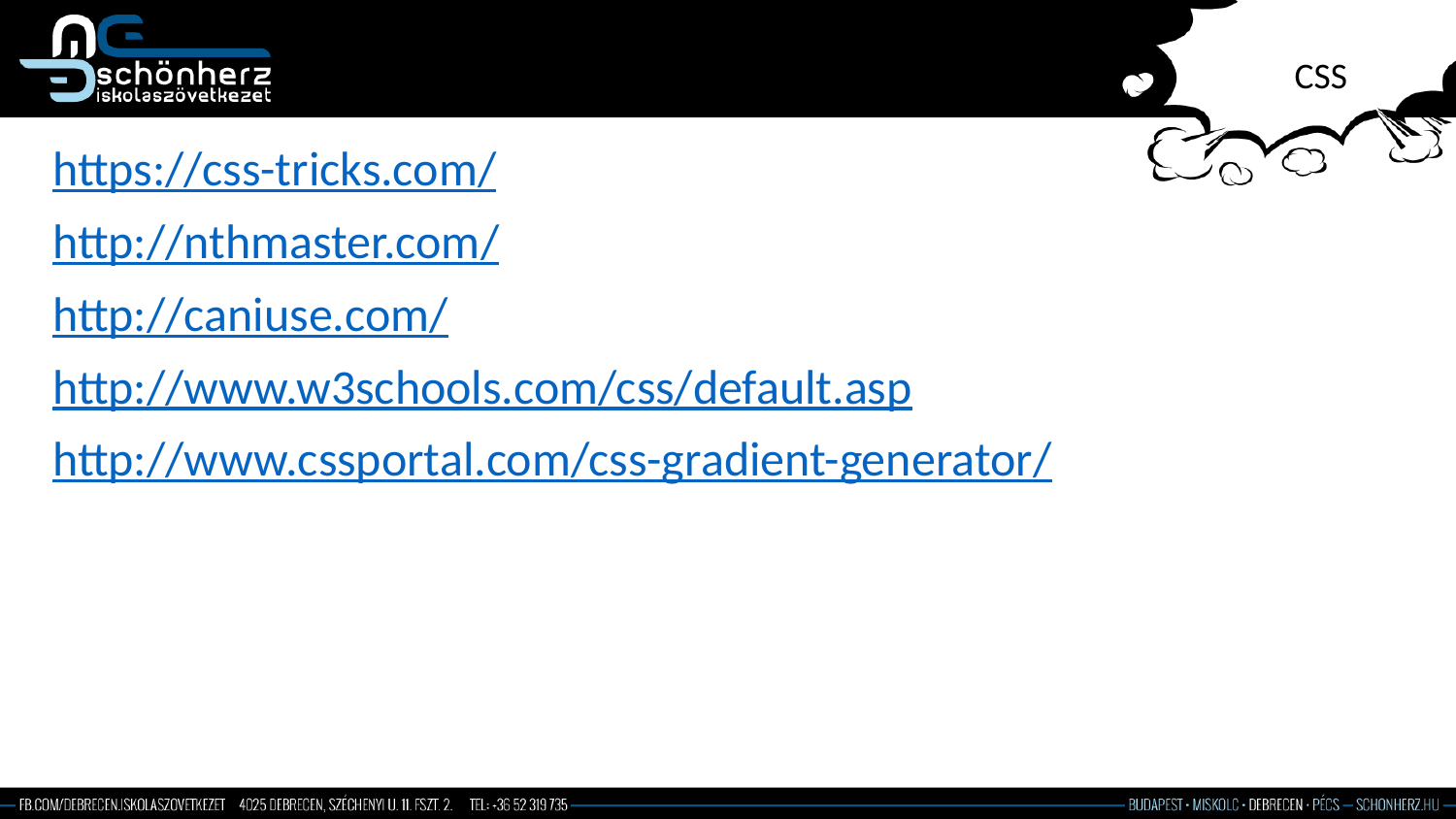

# CSS
https://css-tricks.com/
http://nthmaster.com/
http://caniuse.com/
http://www.w3schools.com/css/default.asp
http://www.cssportal.com/css-gradient-generator/